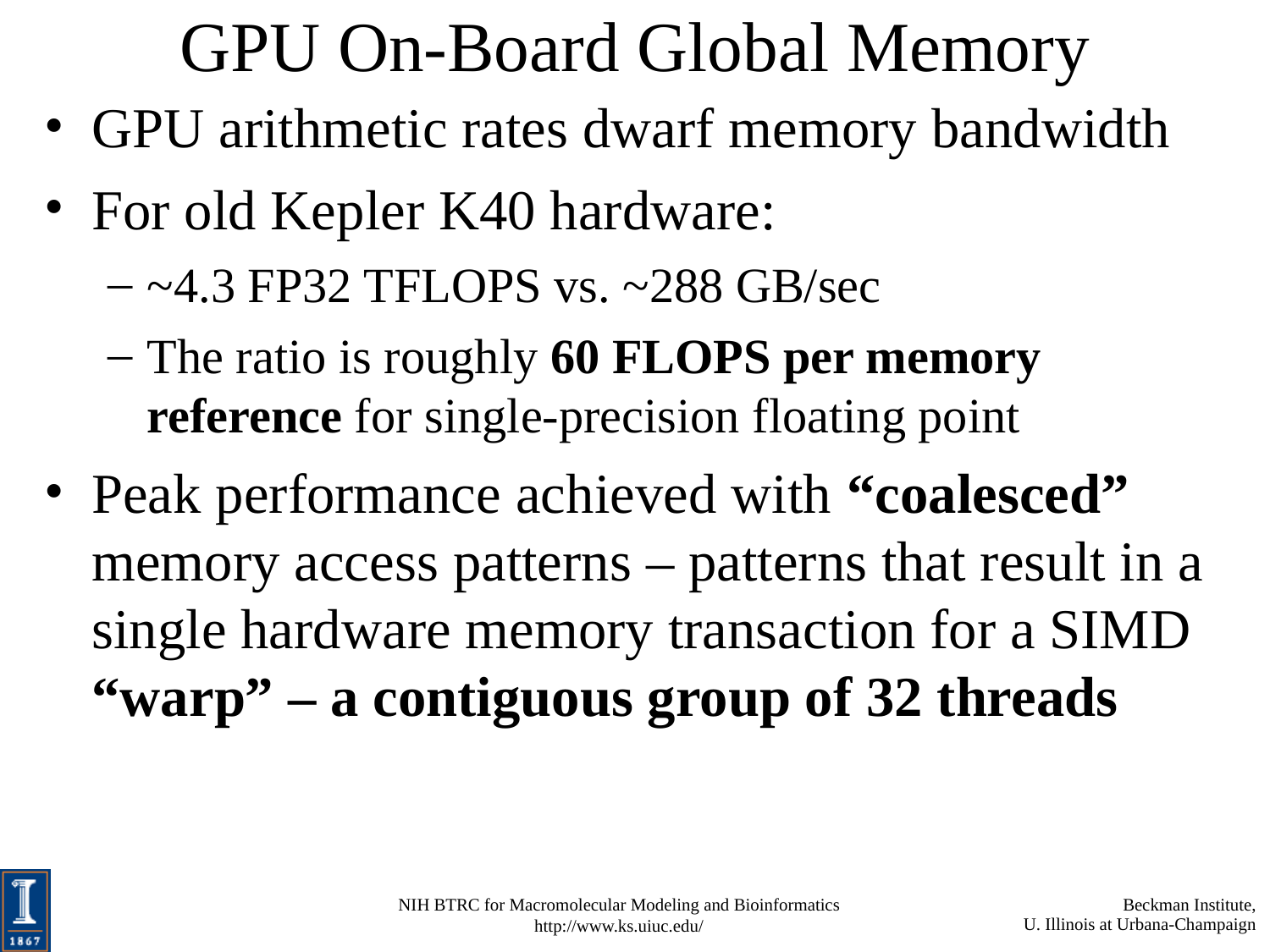

# GPU On-Board Global Memory
GPU arithmetic rates dwarf memory bandwidth
For old Kepler K40 hardware:
~4.3 FP32 TFLOPS vs. ~288 GB/sec
The ratio is roughly 60 FLOPS per memory reference for single-precision floating point
Peak performance achieved with “coalesced” memory access patterns – patterns that result in a single hardware memory transaction for a SIMD “warp” – a contiguous group of 32 threads